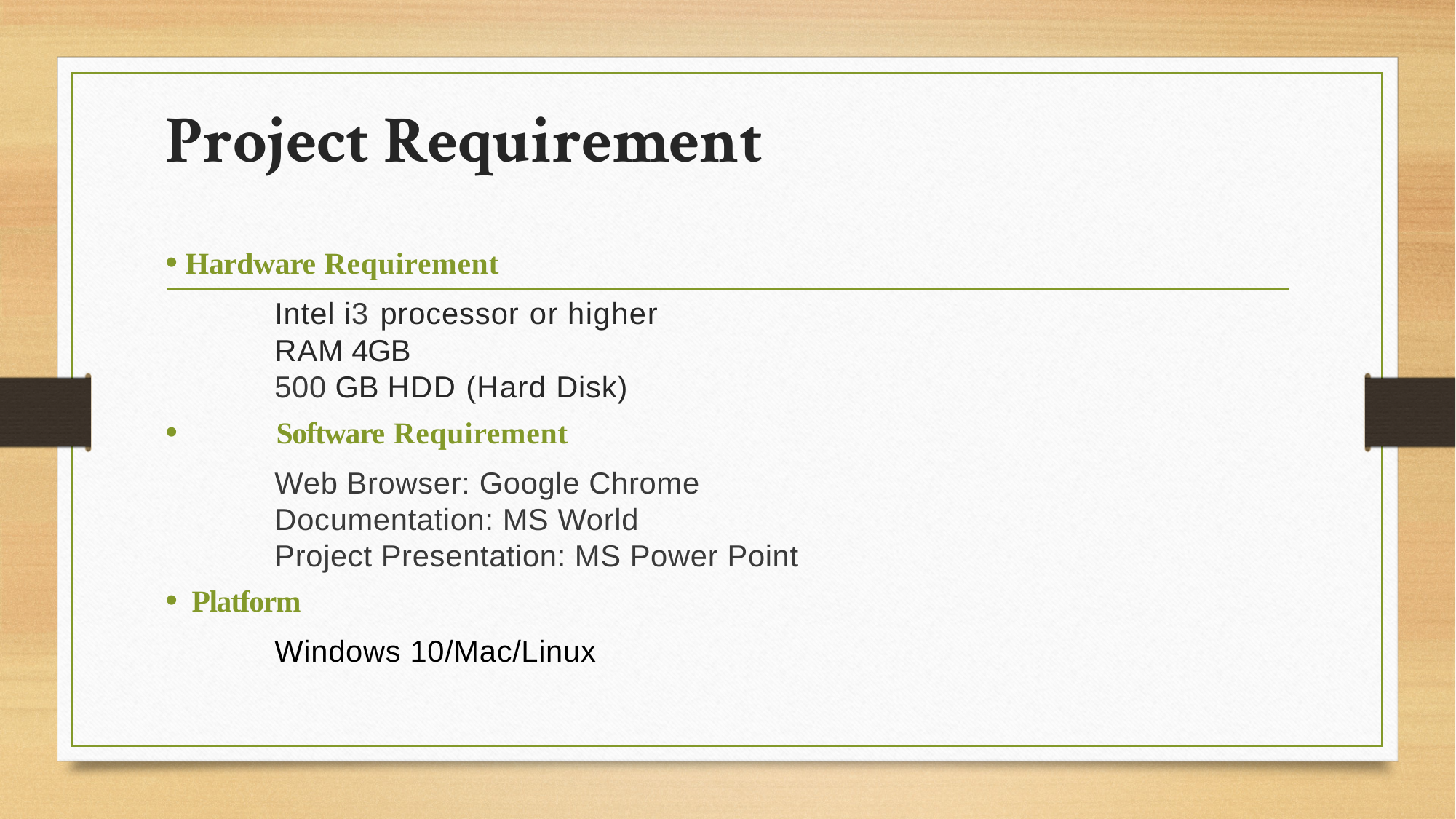

# Project Requirement
 Hardware Requirement
	Intel i3 processor or higher
	RAM 4GB
	500 GB HDD (Hard Disk)
	Software Requirement
	Web Browser: Google Chrome
	Documentation: MS World
	Project Presentation: MS Power Point
  Platform
	Windows 10/Mac/Linux